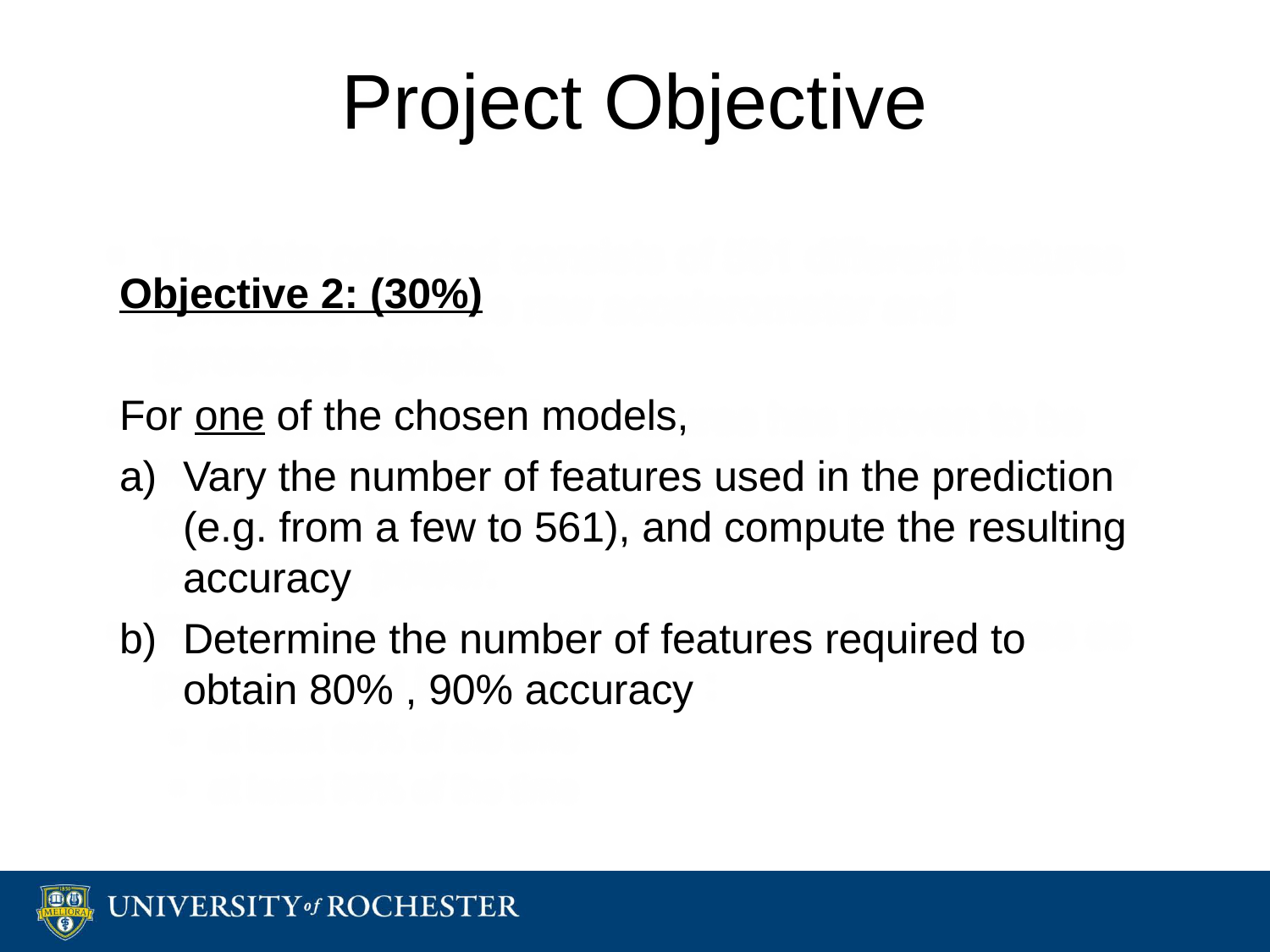

# Project Objective

Objective 2: (30%)

For one of the chosen models,
Vary the number of features used in the prediction (e.g. from a few to 561), and compute the resulting accuracy
Determine the number of features required to obtain 80% , 90% accuracy